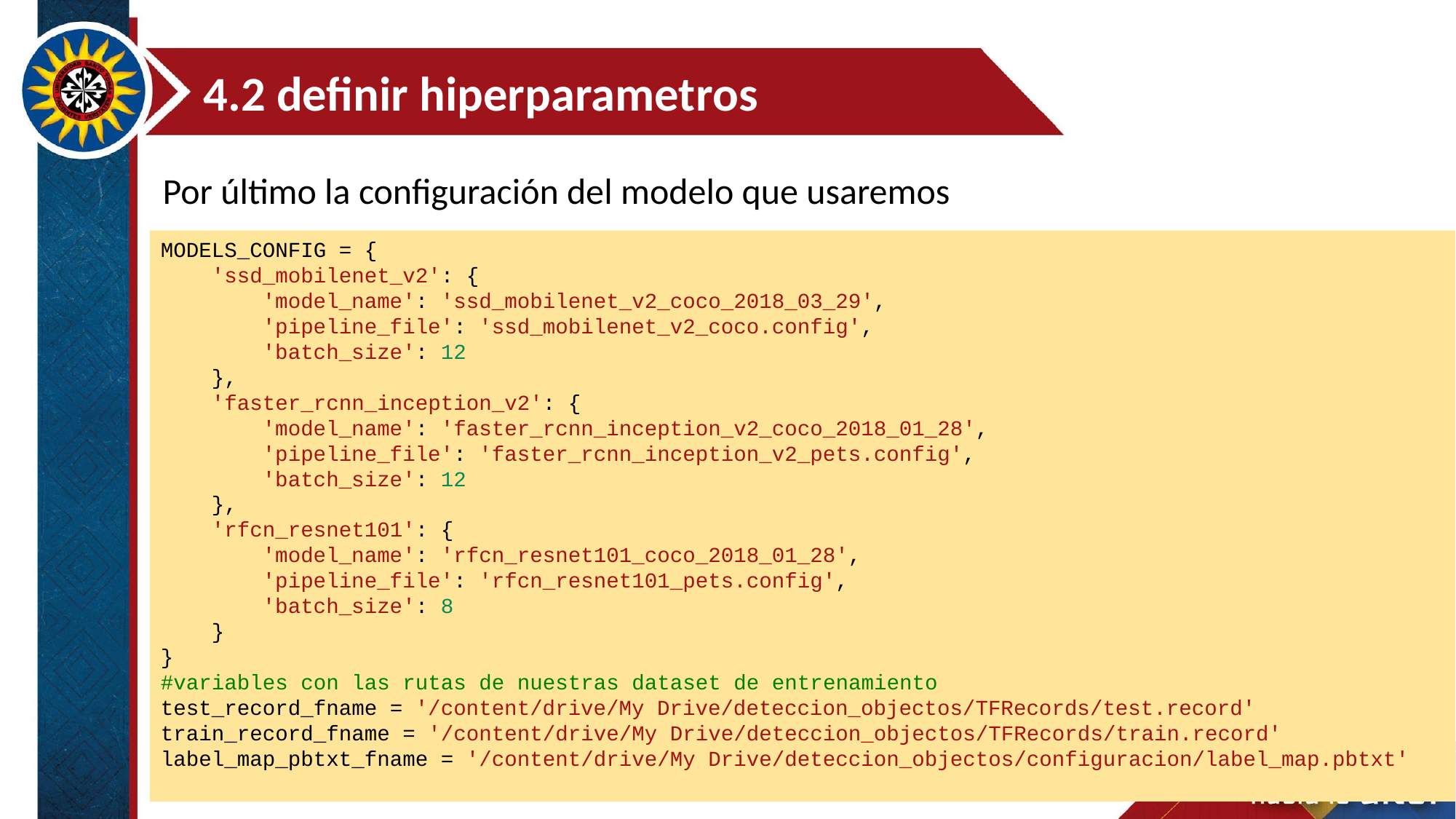

4.2 definir hiperparametros
Por último la configuración del modelo que usaremos
MODELS_CONFIG = {
    'ssd_mobilenet_v2': {
        'model_name': 'ssd_mobilenet_v2_coco_2018_03_29',
        'pipeline_file': 'ssd_mobilenet_v2_coco.config',
        'batch_size': 12
    },
    'faster_rcnn_inception_v2': {
        'model_name': 'faster_rcnn_inception_v2_coco_2018_01_28',
        'pipeline_file': 'faster_rcnn_inception_v2_pets.config',
        'batch_size': 12
    },
    'rfcn_resnet101': {
        'model_name': 'rfcn_resnet101_coco_2018_01_28',
        'pipeline_file': 'rfcn_resnet101_pets.config',
        'batch_size': 8
    }
}
#variables con las rutas de nuestras dataset de entrenamiento
test_record_fname = '/content/drive/My Drive/deteccion_objectos/TFRecords/test.record'
train_record_fname = '/content/drive/My Drive/deteccion_objectos/TFRecords/train.record'
label_map_pbtxt_fname = '/content/drive/My Drive/deteccion_objectos/configuracion/label_map.pbtxt'